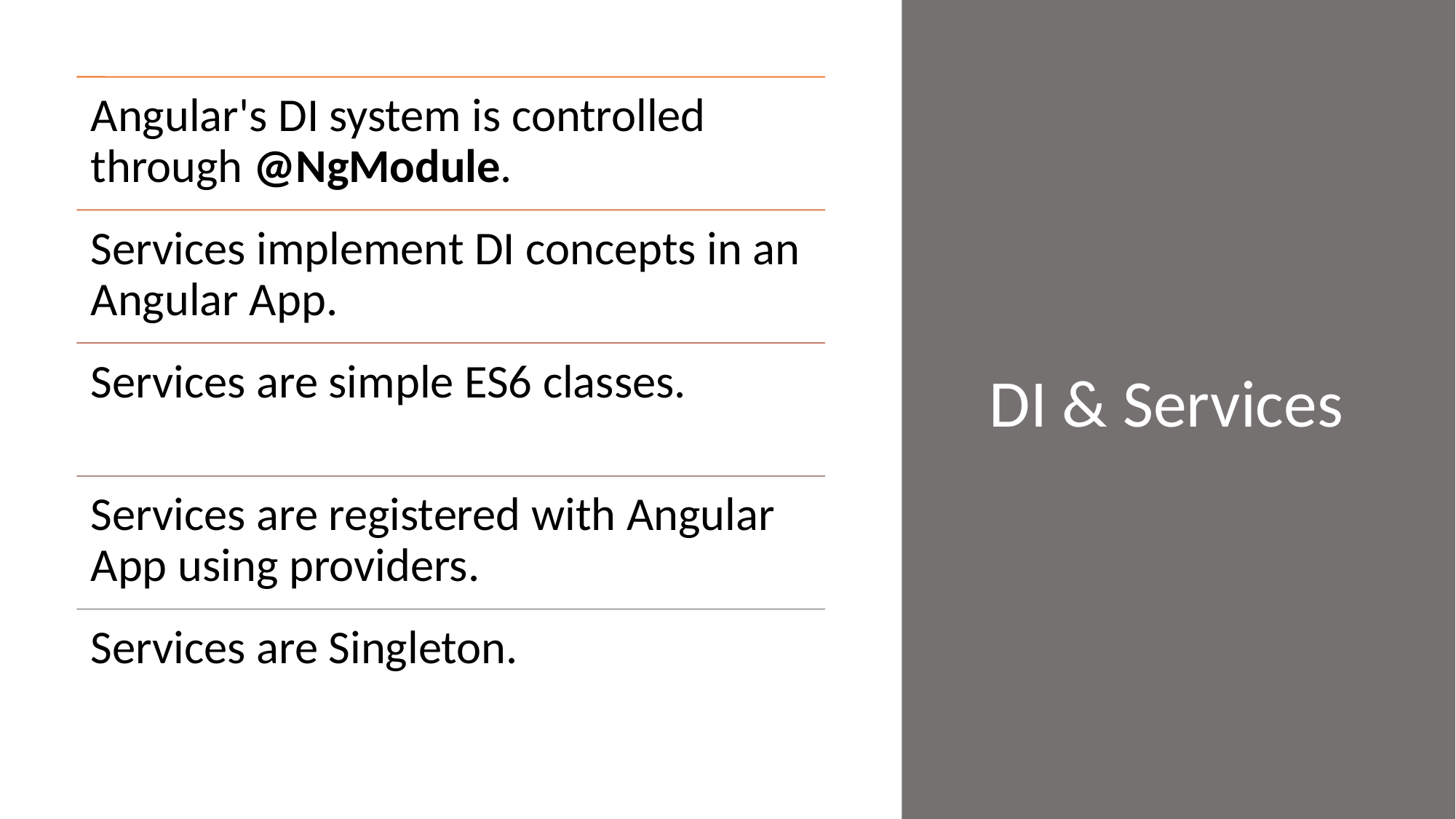

Angular's DI system is controlled through @NgModule.
Services implement DI concepts in an Angular App.
Services are simple ES6 classes.
Services are registered with Angular App using providers.
Services are Singleton.
# DI & Services